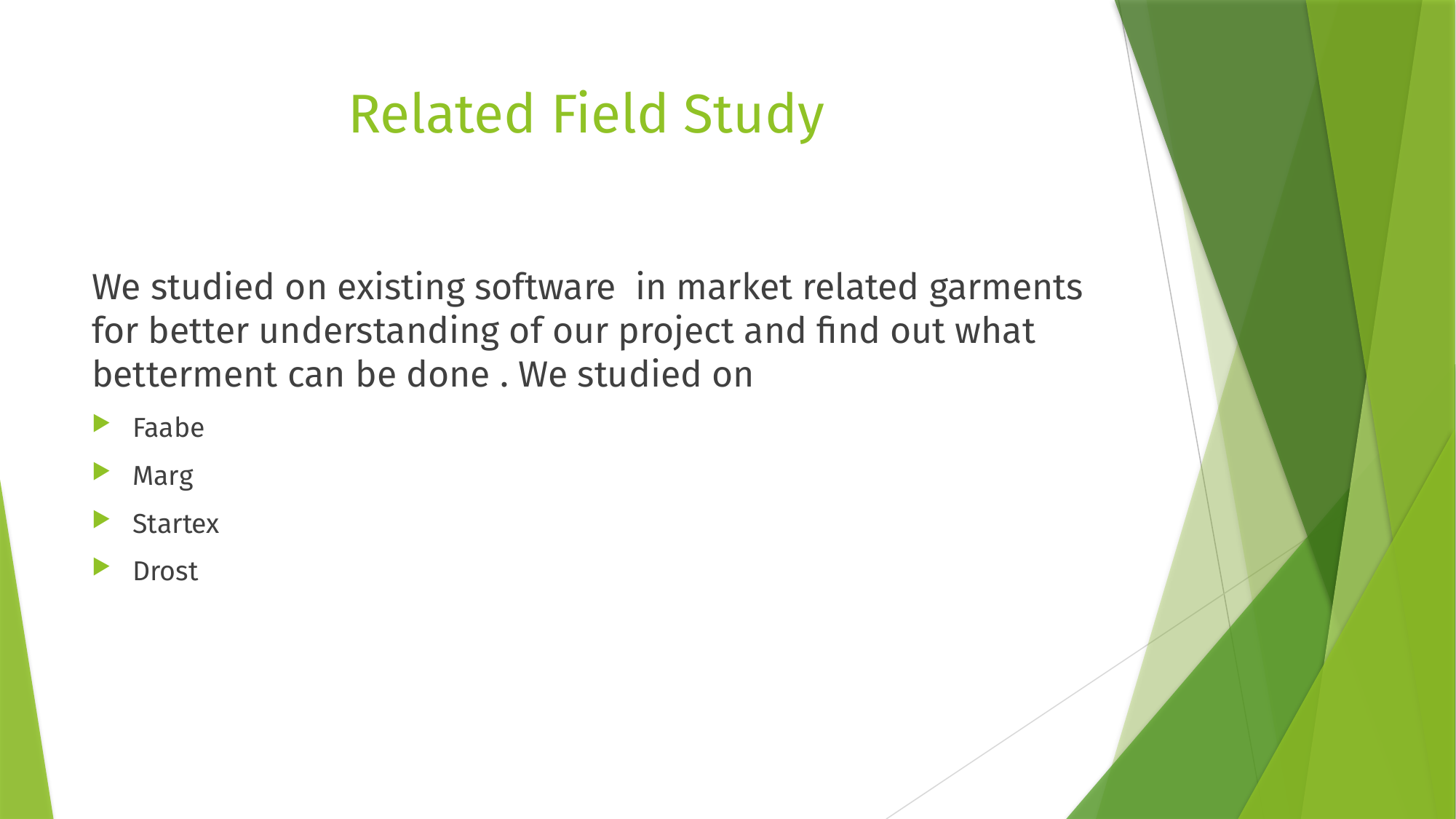

# Related Field Study
We studied on existing software  in market related garments for better understanding of our project and find out what betterment can be done . We studied on
Faabe
Marg
Startex
Drost